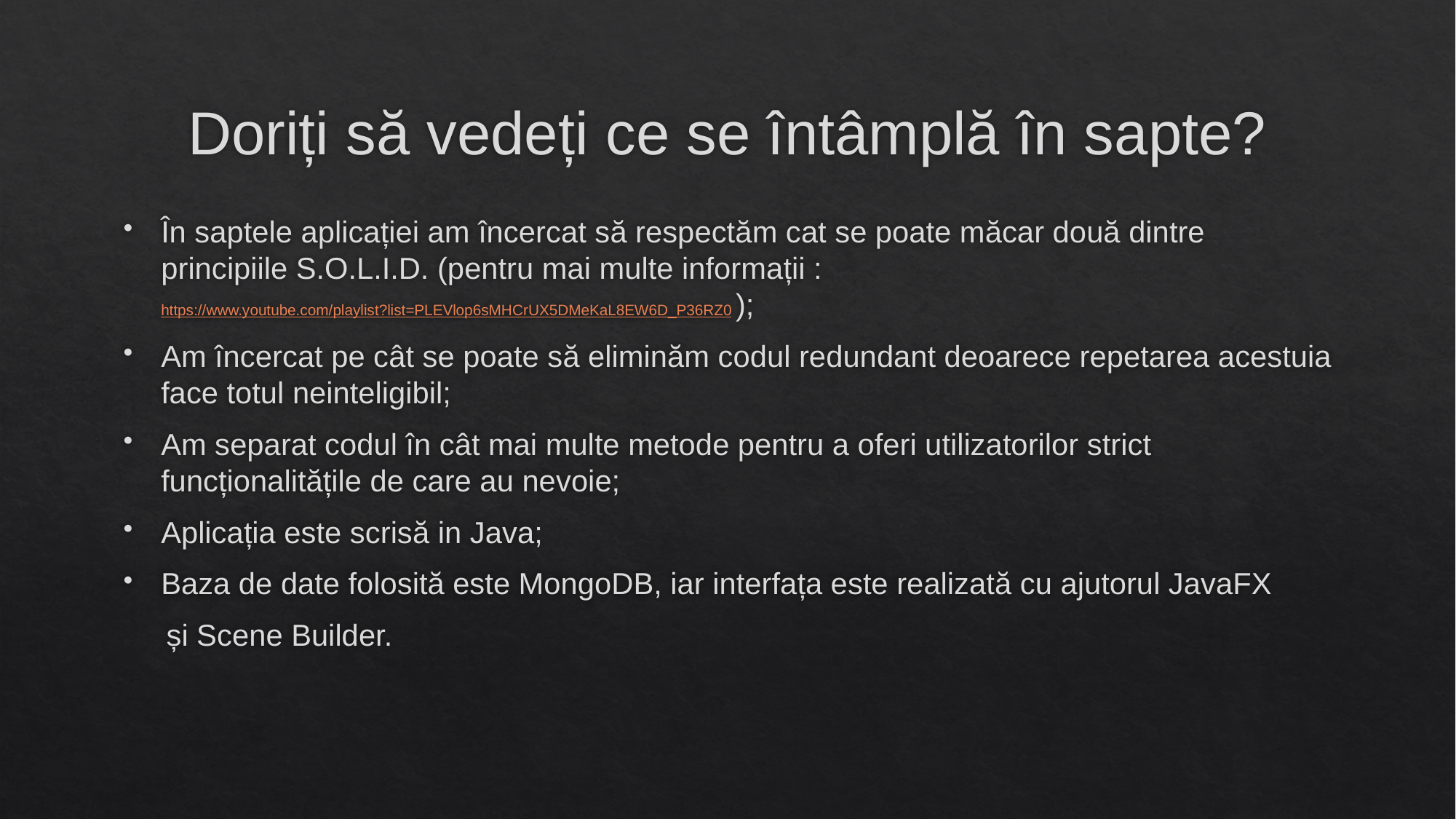

# Doriți să vedeți ce se întâmplă în sapte?
În saptele aplicației am încercat să respectăm cat se poate măcar două dintre principiile S.O.L.I.D. (pentru mai multe informații : https://www.youtube.com/playlist?list=PLEVlop6sMHCrUX5DMeKaL8EW6D_P36RZ0 );
Am încercat pe cât se poate să eliminăm codul redundant deoarece repetarea acestuia face totul neinteligibil;
Am separat codul în cât mai multe metode pentru a oferi utilizatorilor strict funcționalitățile de care au nevoie;
Aplicația este scrisă in Java;
Baza de date folosită este MongoDB, iar interfața este realizată cu ajutorul JavaFX
     și Scene Builder.